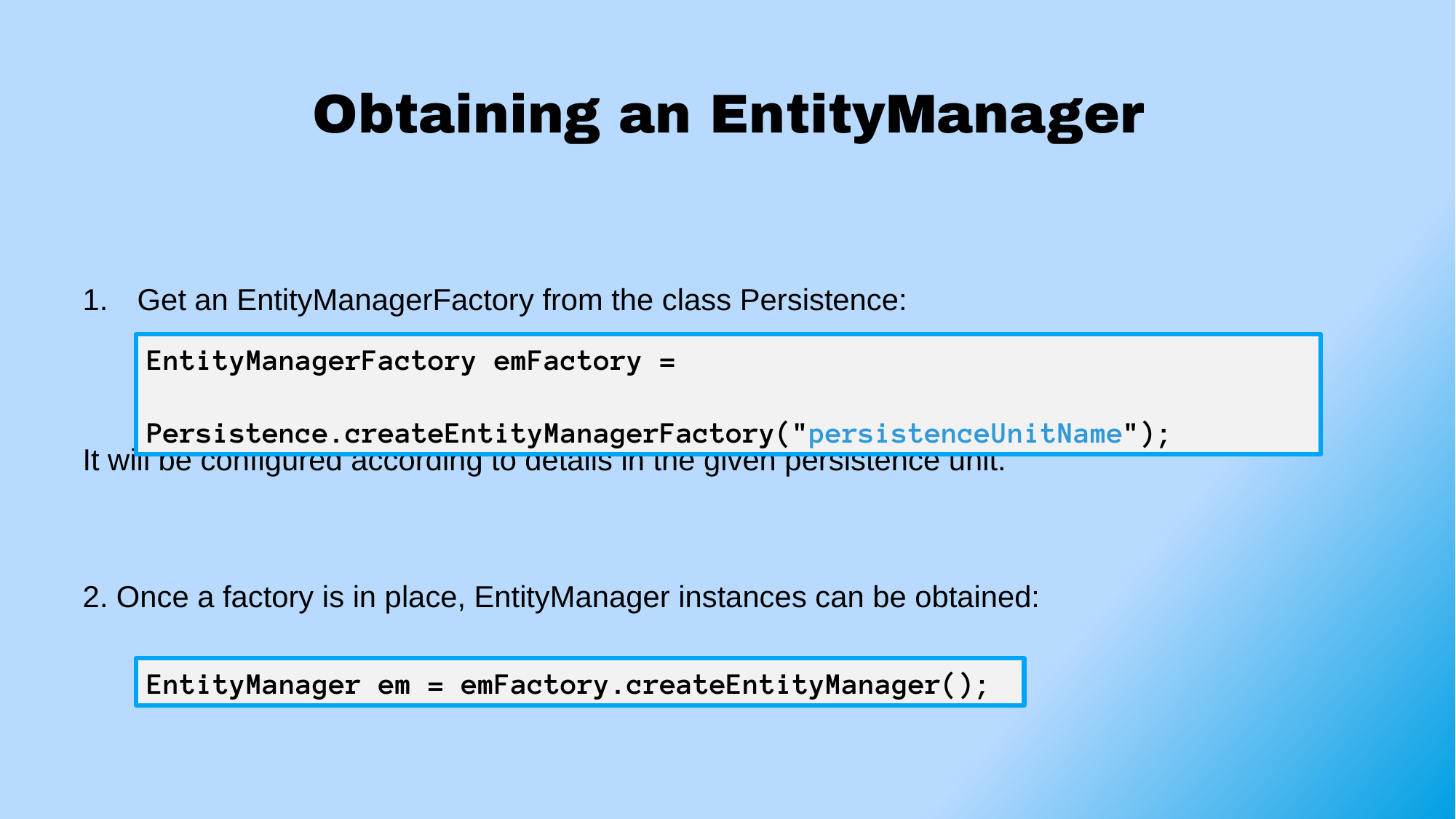

# Obtaining an EntityManager
Get an EntityManagerFactory from the class Persistence:

It will be configured according to details in the given persistence unit.

2. Once a factory is in place, EntityManager instances can be obtained:

EntityManagerFactory emFactory =
		Persistence.createEntityManagerFactory("persistenceUnitName");
EntityManager em = emFactory.createEntityManager();